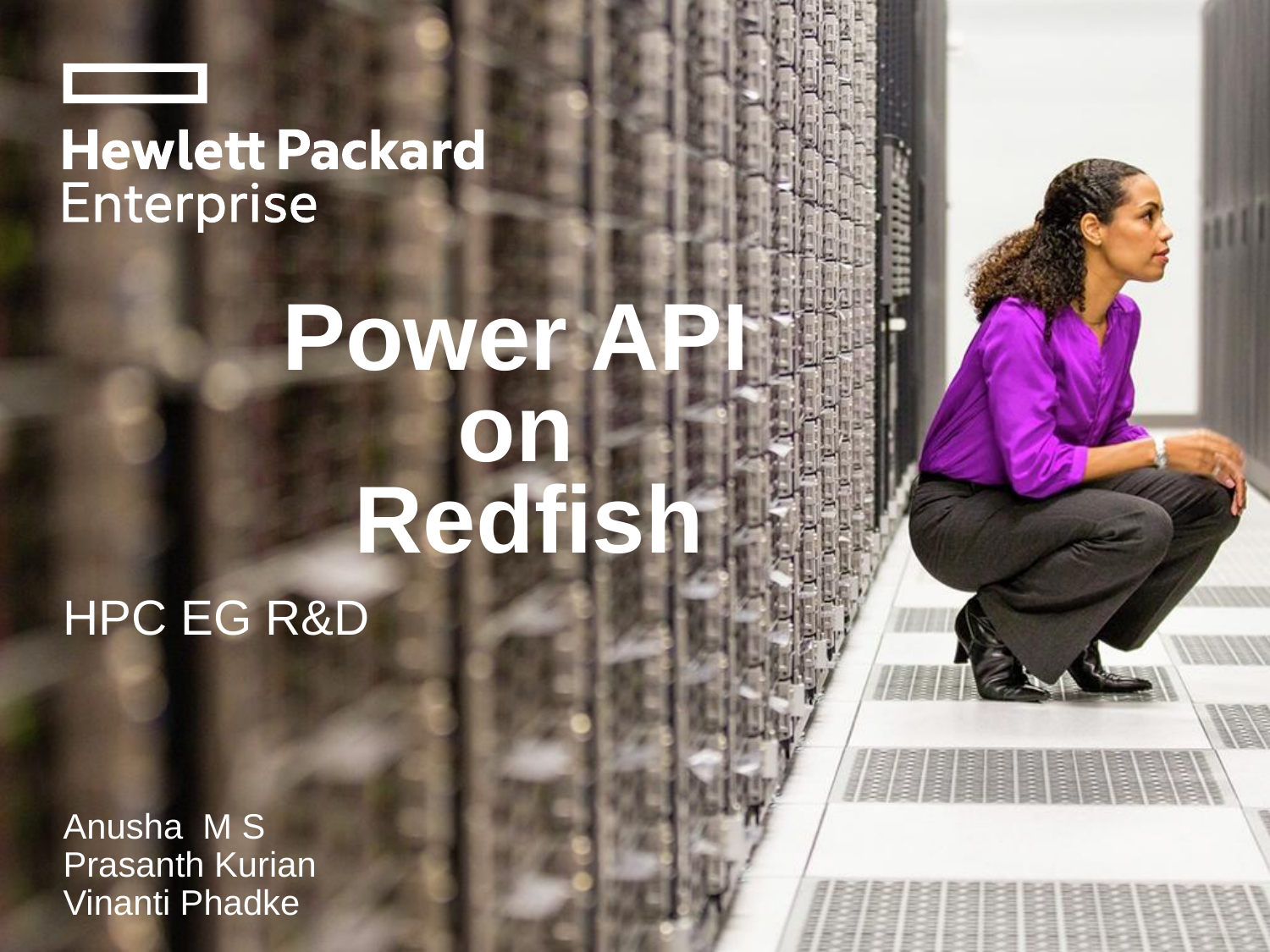

# Power API on Redfish
HPC EG R&D
Anusha  M S
Prasanth Kurian
Vinanti Phadke